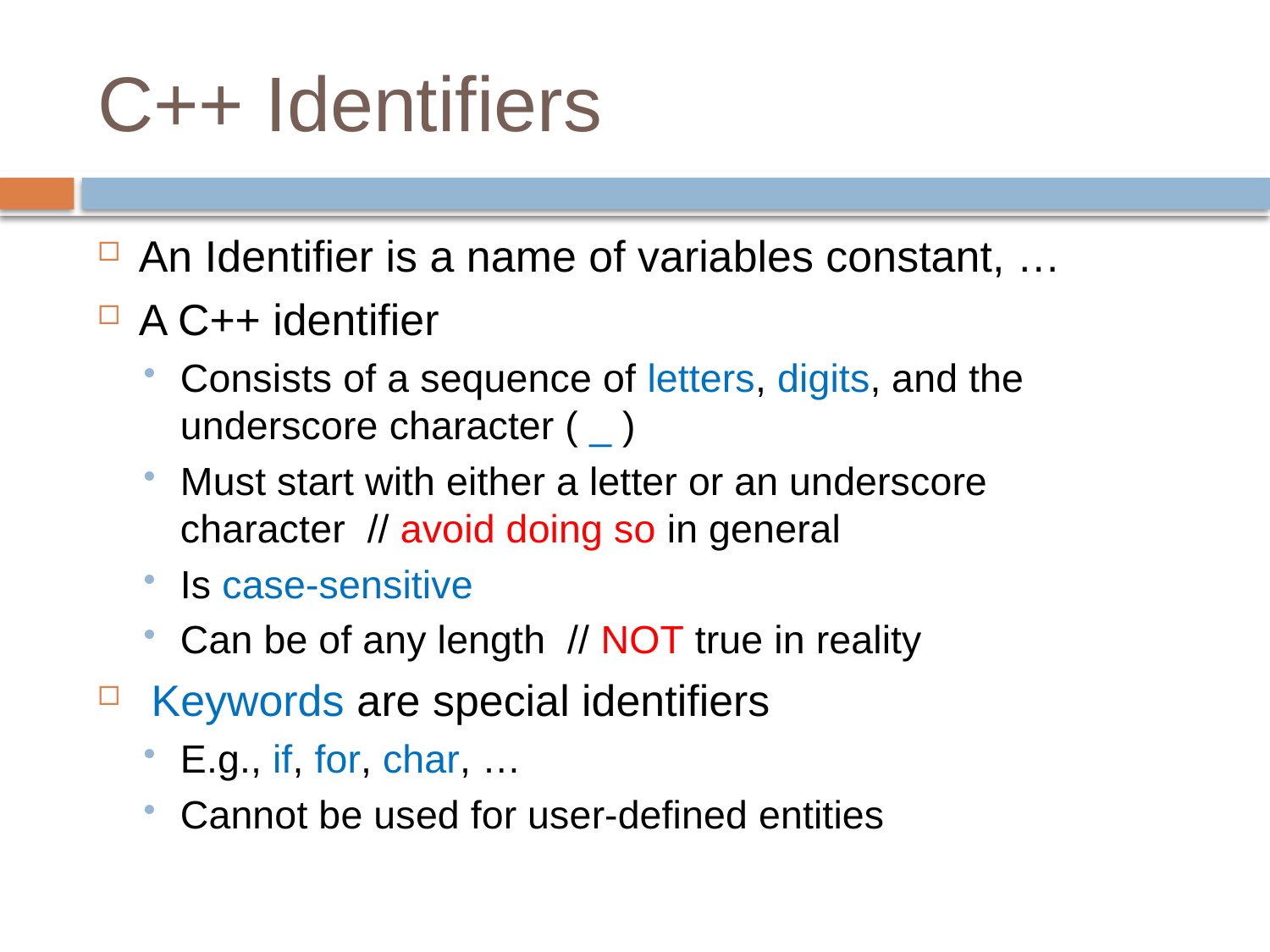

# C++ Identifiers
An Identifier is a name of variables constant, …
A C++ identifier
Consists of a sequence of letters, digits, and the underscore character ( _ )
Must start with either a letter or an underscore character  // avoid doing so in general
Is case-sensitive
Can be of any length  // NOT true in reality
 Keywords are special identifiers
E.g., if, for, char, …
Cannot be used for user-defined entities